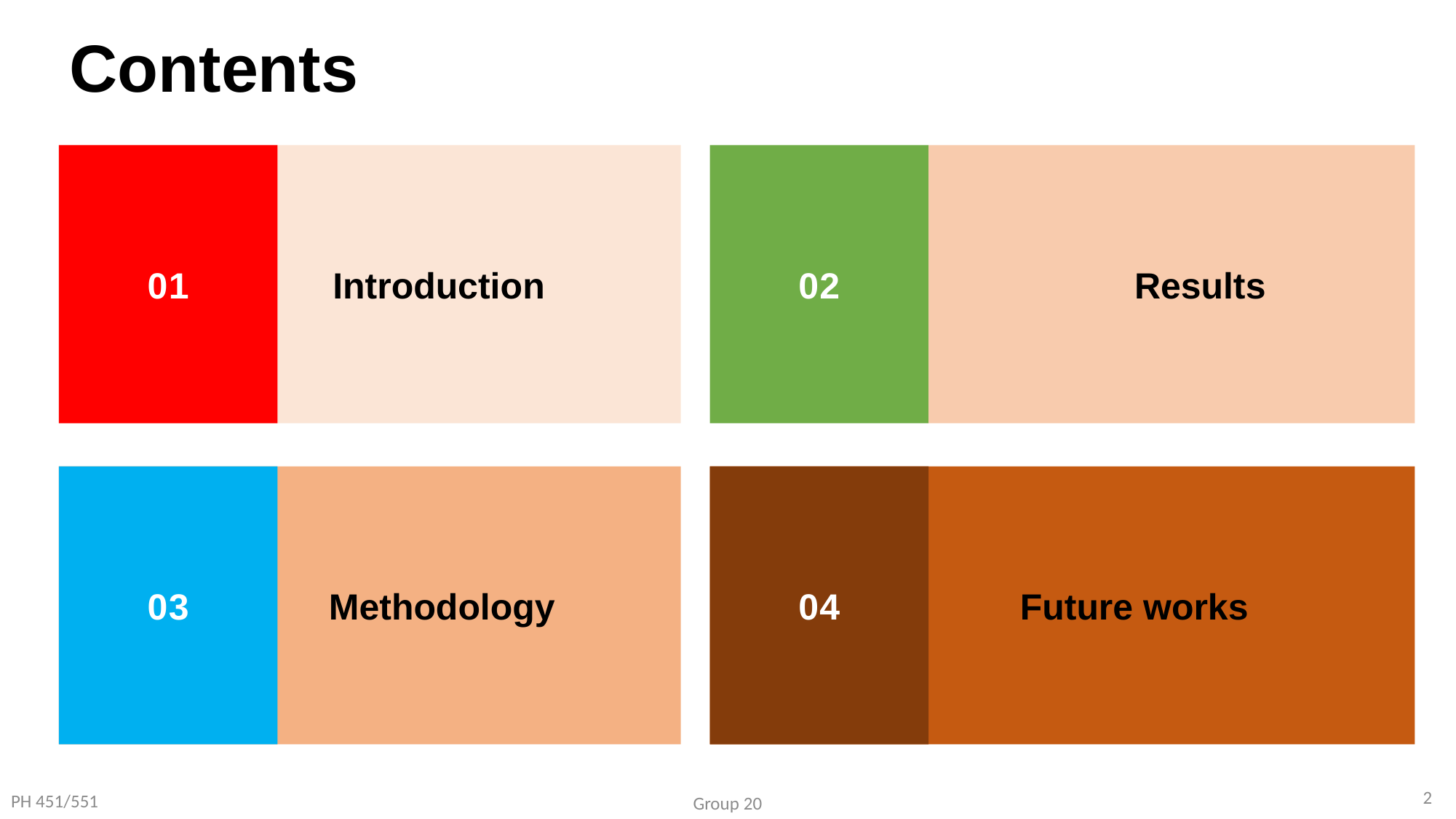

Contents

Results
0 3
Introduction
0 1
0 2
Methodology
Future works
0 4
2
PH 451/551
Group 20